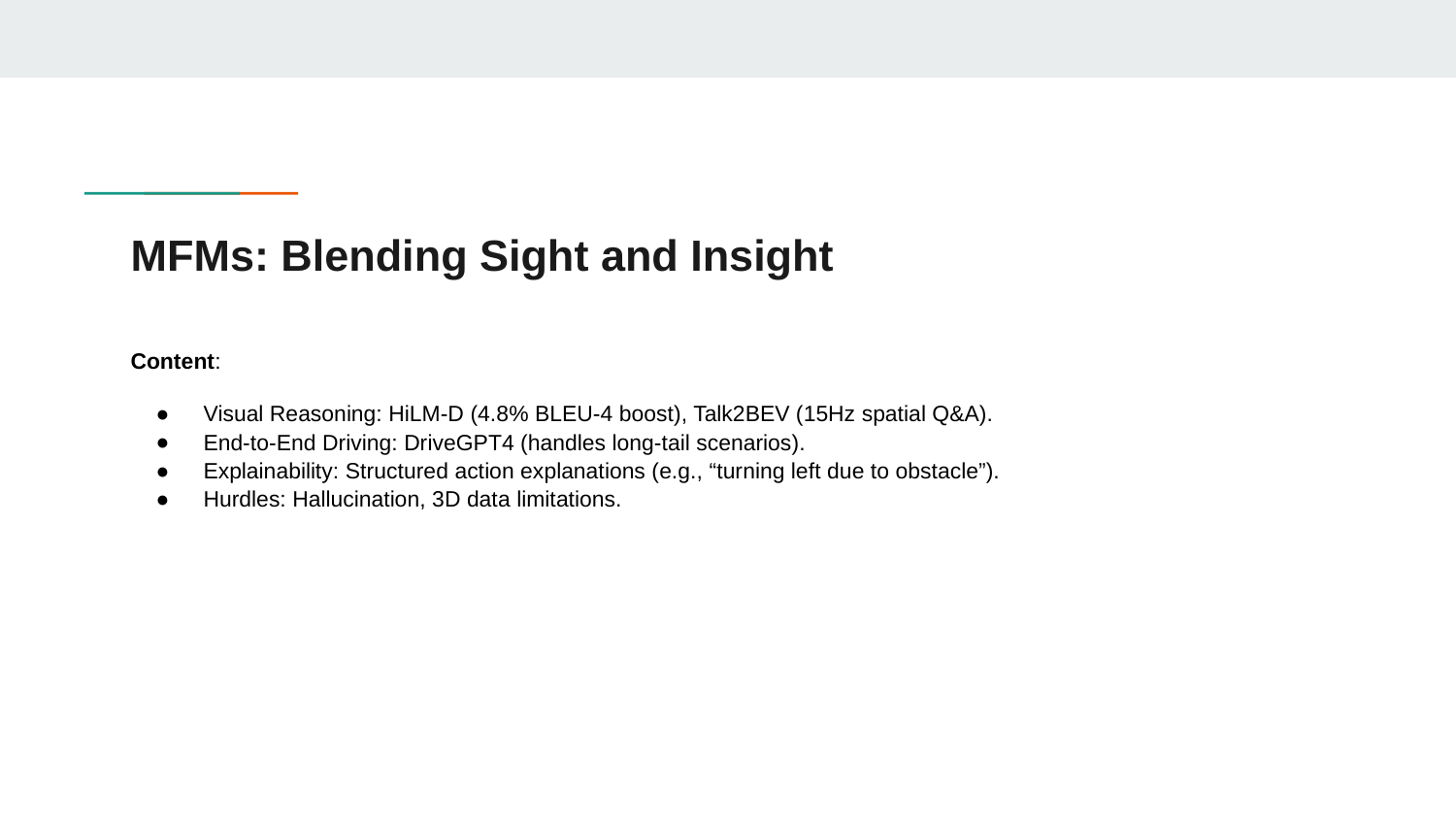

# MFMs: Blending Sight and Insight

Content:
Visual Reasoning: HiLM-D (4.8% BLEU-4 boost), Talk2BEV (15Hz spatial Q&A).
End-to-End Driving: DriveGPT4 (handles long-tail scenarios).
Explainability: Structured action explanations (e.g., “turning left due to obstacle”).
Hurdles: Hallucination, 3D data limitations.